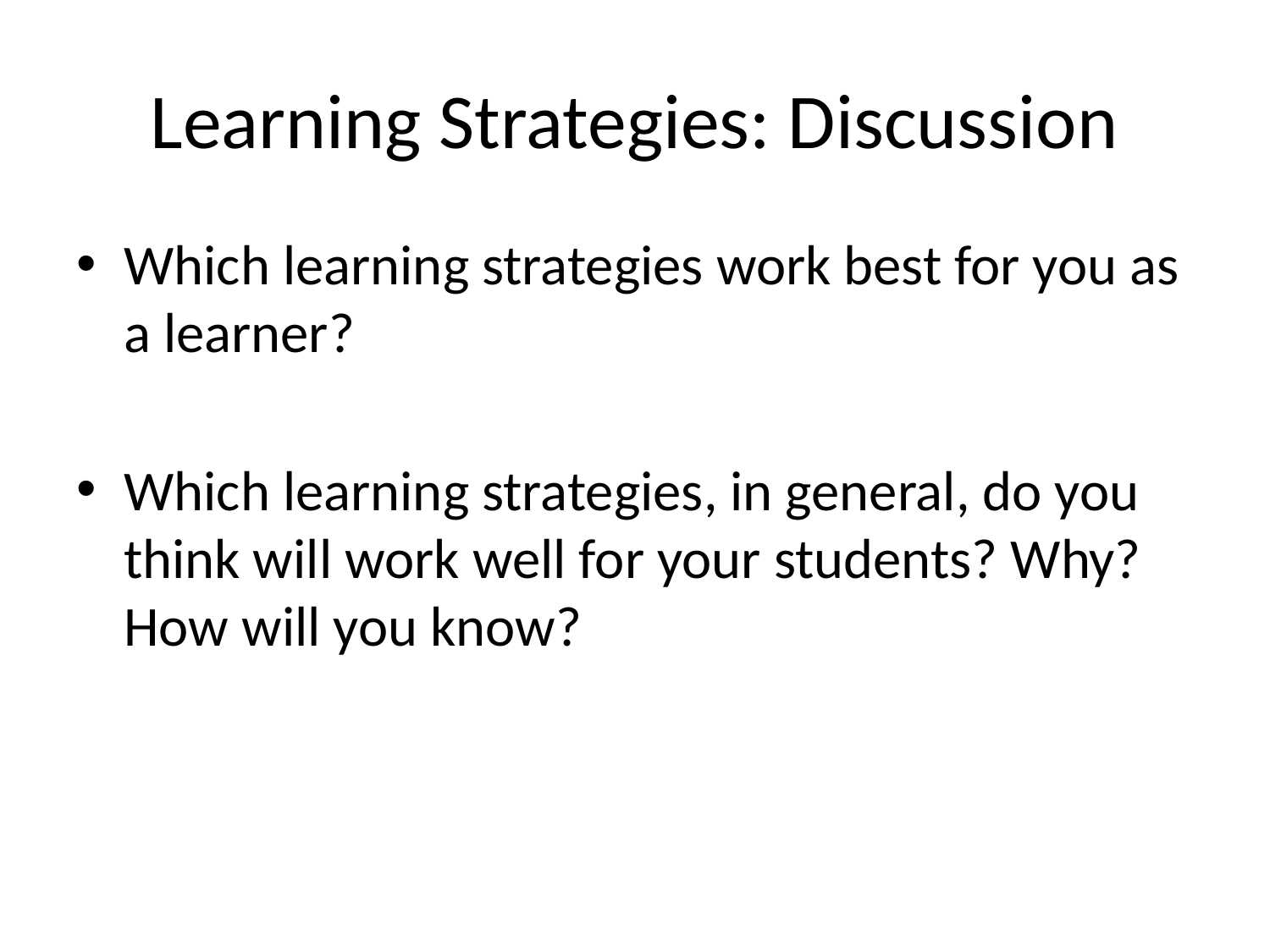

# Learning Strategies: Discussion
Which learning strategies work best for you as a learner?

Which learning strategies, in general, do you think will work well for your students? Why?  How will you know?